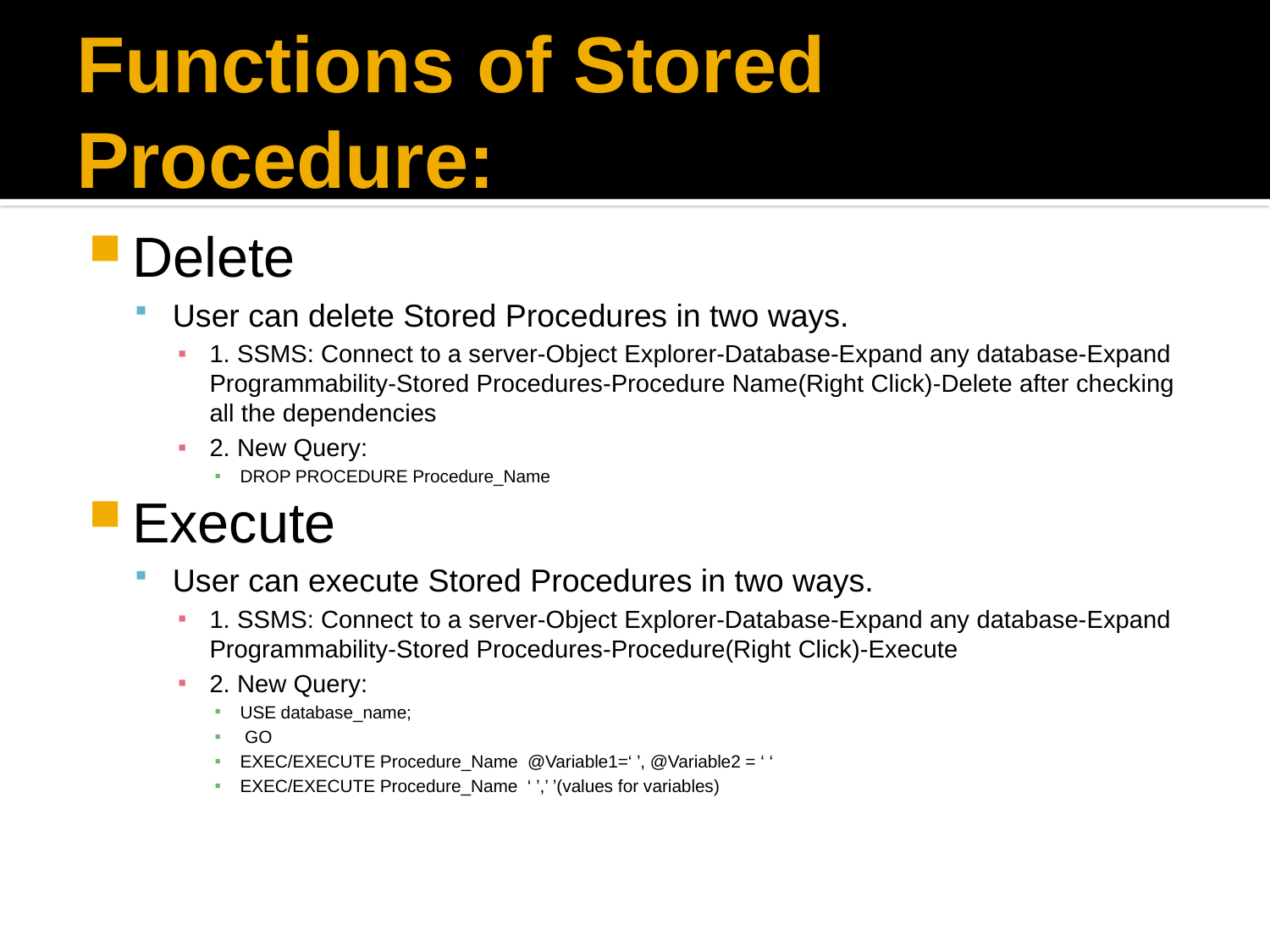

# Functions of Stored Procedure:
Delete
User can delete Stored Procedures in two ways.
1. SSMS: Connect to a server-Object Explorer-Database-Expand any database-Expand Programmability-Stored Procedures-Procedure Name(Right Click)-Delete after checking all the dependencies
2. New Query:
DROP PROCEDURE Procedure_Name
Execute
User can execute Stored Procedures in two ways.
1. SSMS: Connect to a server-Object Explorer-Database-Expand any database-Expand Programmability-Stored Procedures-Procedure(Right Click)-Execute
2. New Query:
USE database_name;
 GO
EXEC/EXECUTE Procedure_Name  @Variable1=‘ ’, @Variable2 = ‘ ‘
EXEC/EXECUTE Procedure_Name  ‘ ’,’ ’(values for variables)